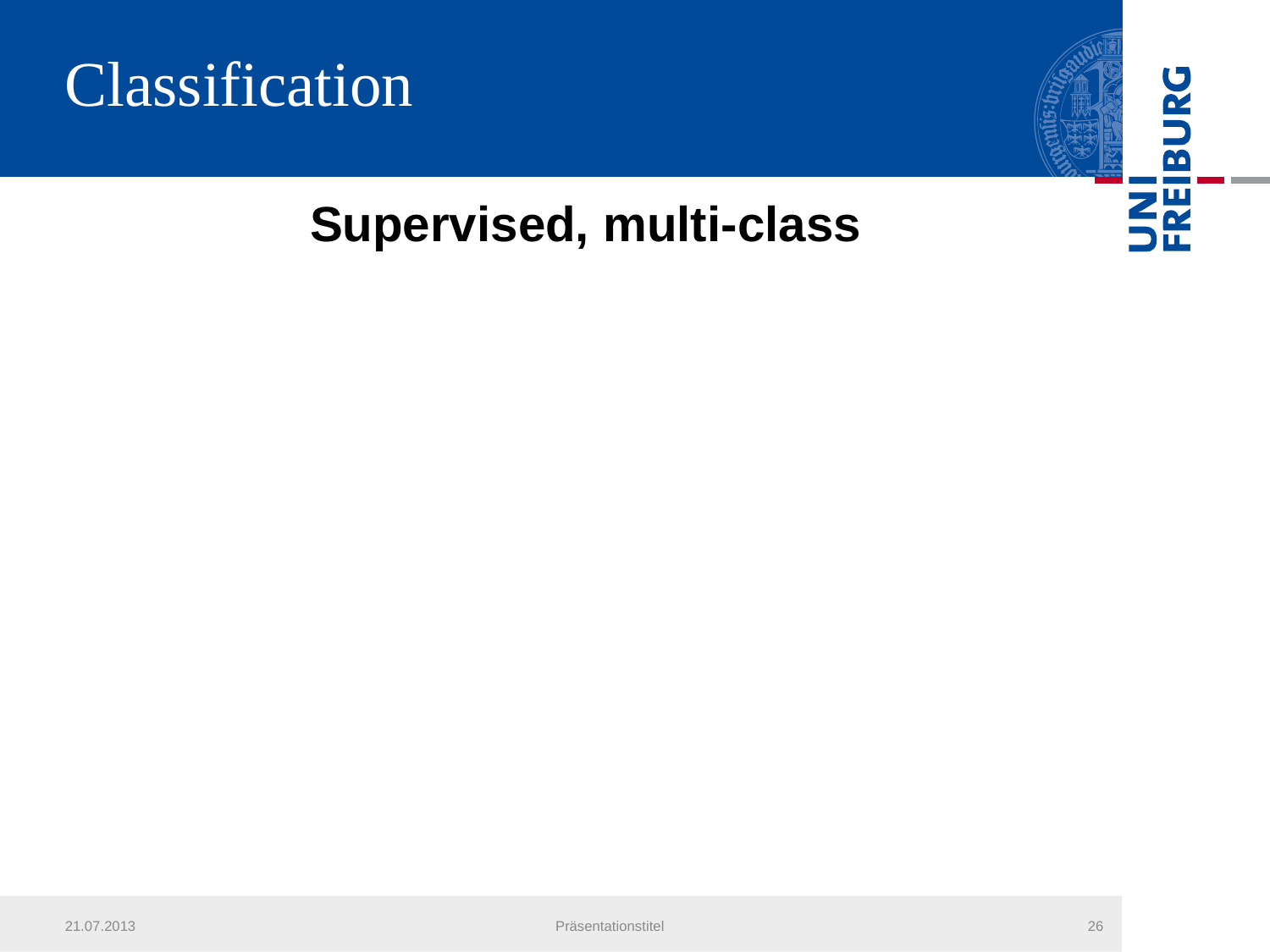

# Classification
Supervised, multi-class
21.07.2013
Präsentationstitel
26